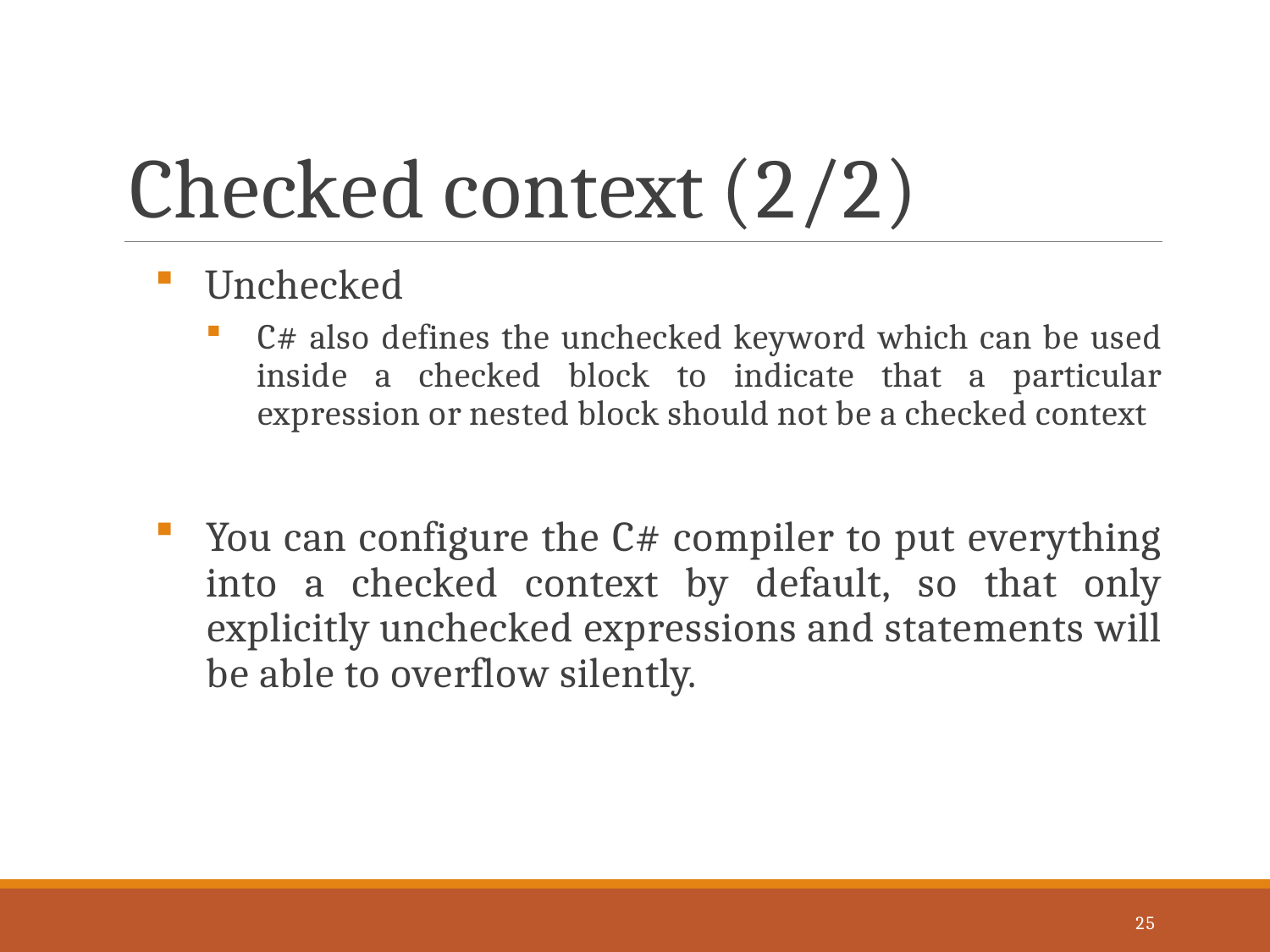

# Checked context (2/2)
Unchecked
C# also defines the unchecked keyword which can be used inside a checked block to indicate that a particular expression or nested block should not be a checked context

You can configure the C# compiler to put everything into a checked context by default, so that only explicitly unchecked expressions and statements will be able to overflow silently.
25